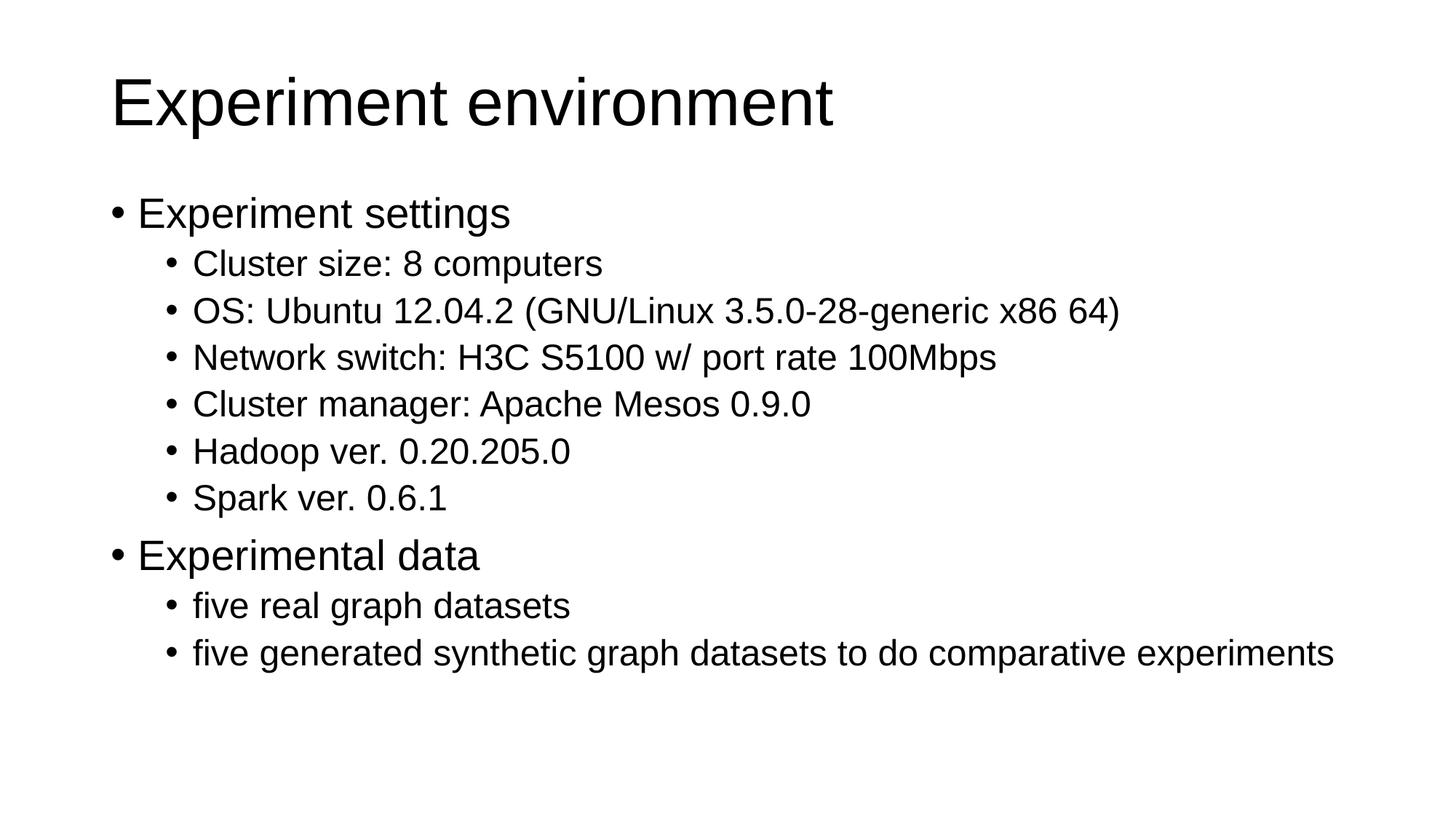

# Experiment environment
Experiment settings
Cluster size: 8 computers
OS: Ubuntu 12.04.2 (GNU/Linux 3.5.0-28-generic x86 64)
Network switch: H3C S5100 w/ port rate 100Mbps
Cluster manager: Apache Mesos 0.9.0
Hadoop ver. 0.20.205.0
Spark ver. 0.6.1
Experimental data
five real graph datasets
five generated synthetic graph datasets to do comparative experiments